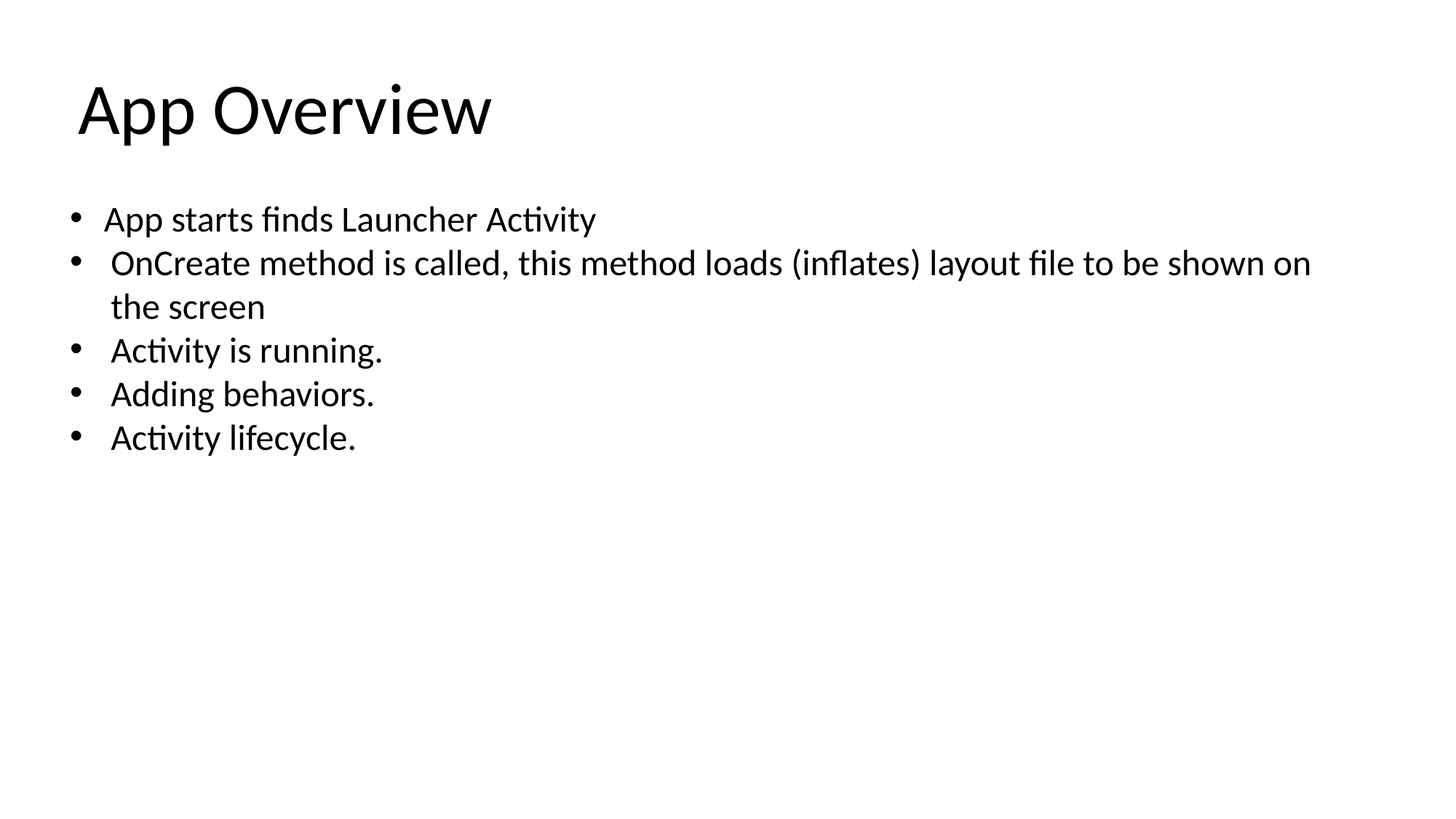

App Overview
App starts finds Launcher Activity
OnCreate method is called, this method loads (inflates) layout file to be shown on the screen
Activity is running.
Adding behaviors.
Activity lifecycle.